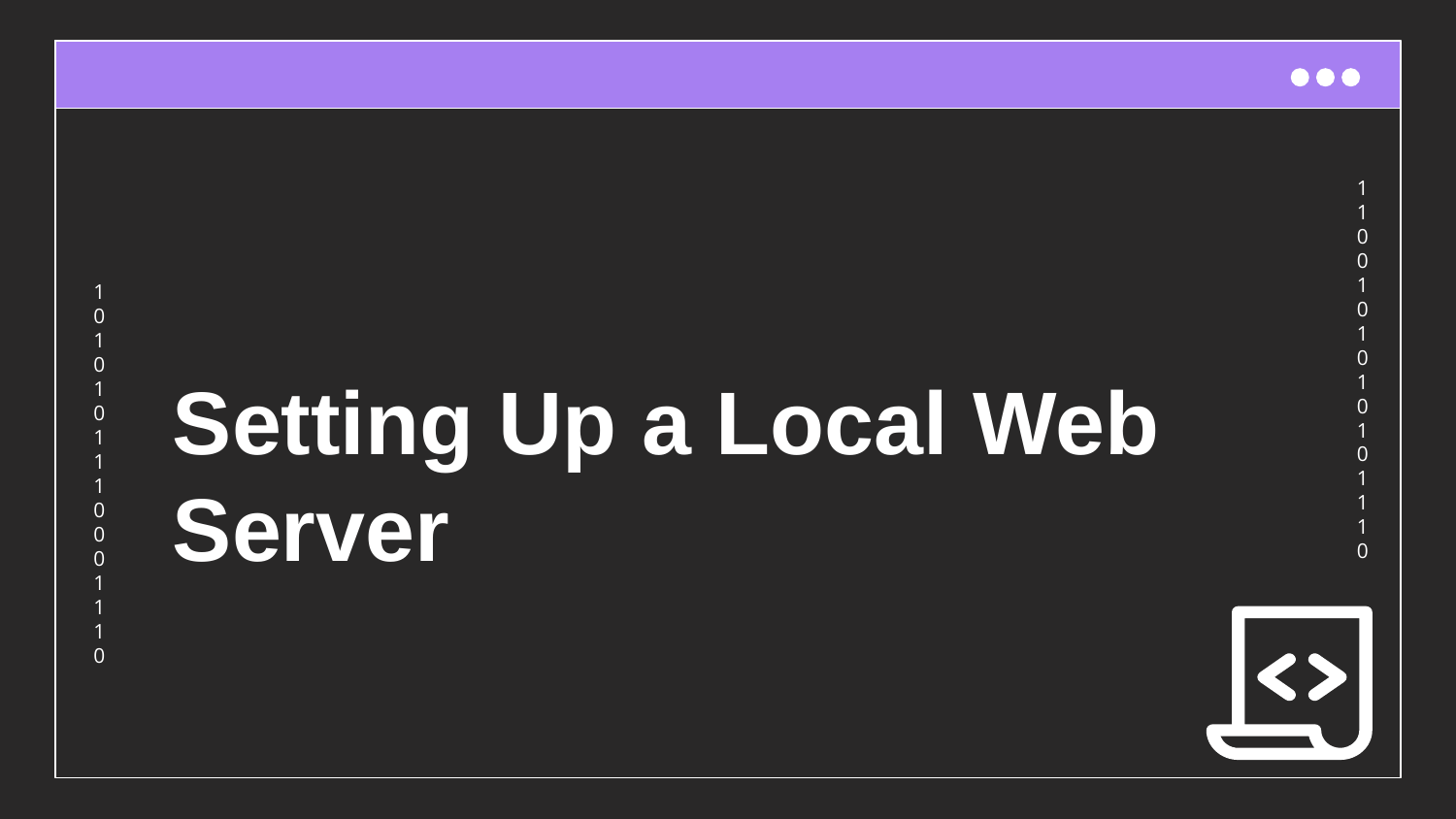

# Setting Up a Local Web Server